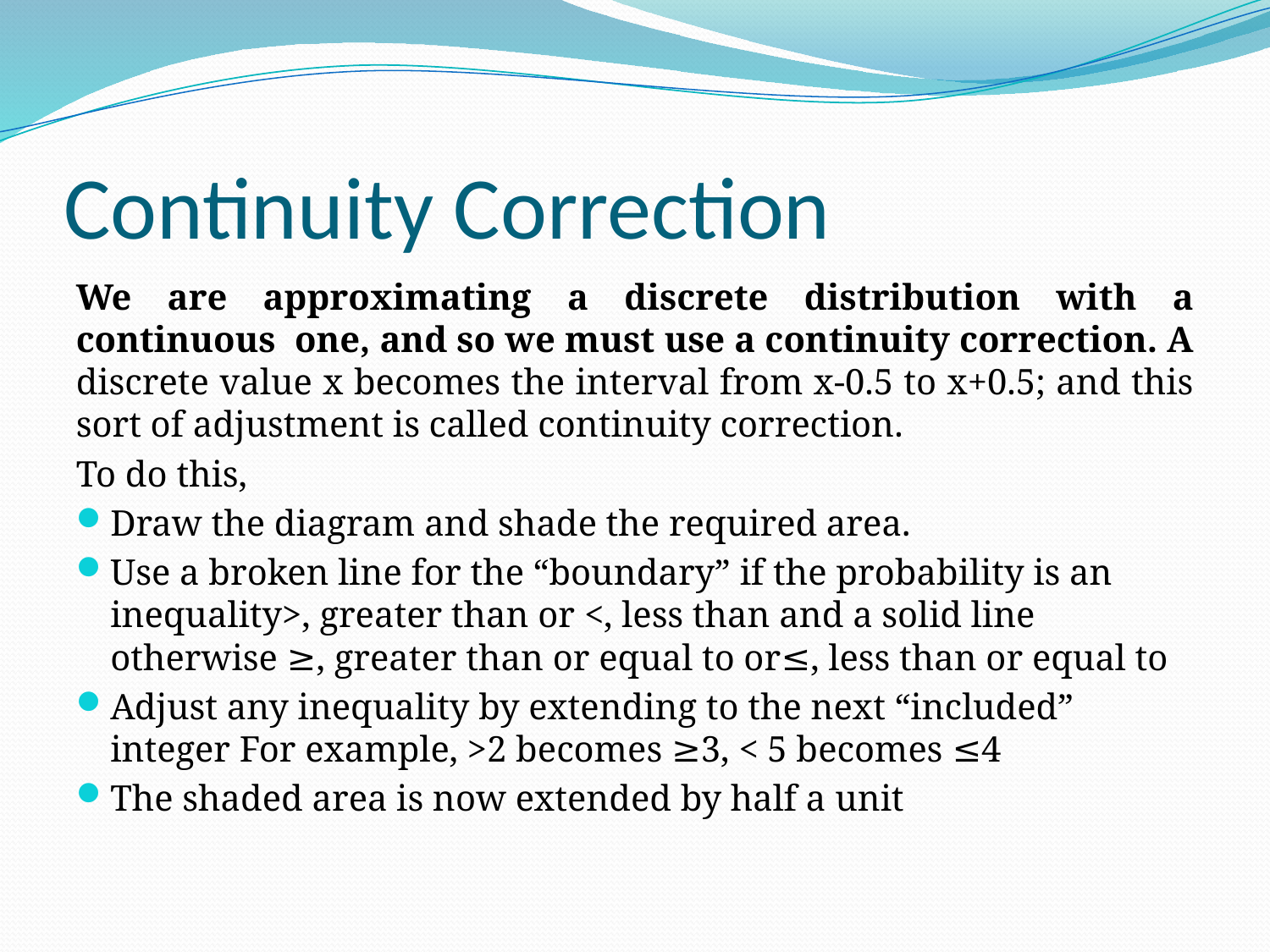

# Continuity Correction
We are approximating a discrete distribution with a continuous  one, and so we must use a continuity correction. A discrete value x becomes the interval from x-0.5 to x+0.5; and this sort of adjustment is called continuity correction.
To do this,
Draw the diagram and shade the required area.
Use a broken line for the “boundary” if the probability is an inequality>, greater than or <, less than and a solid line otherwise ≥, greater than or equal to or≤, less than or equal to
Adjust any inequality by extending to the next “included” integer For example, >2 becomes ≥3, < 5 becomes ≤4
The shaded area is now extended by half a unit